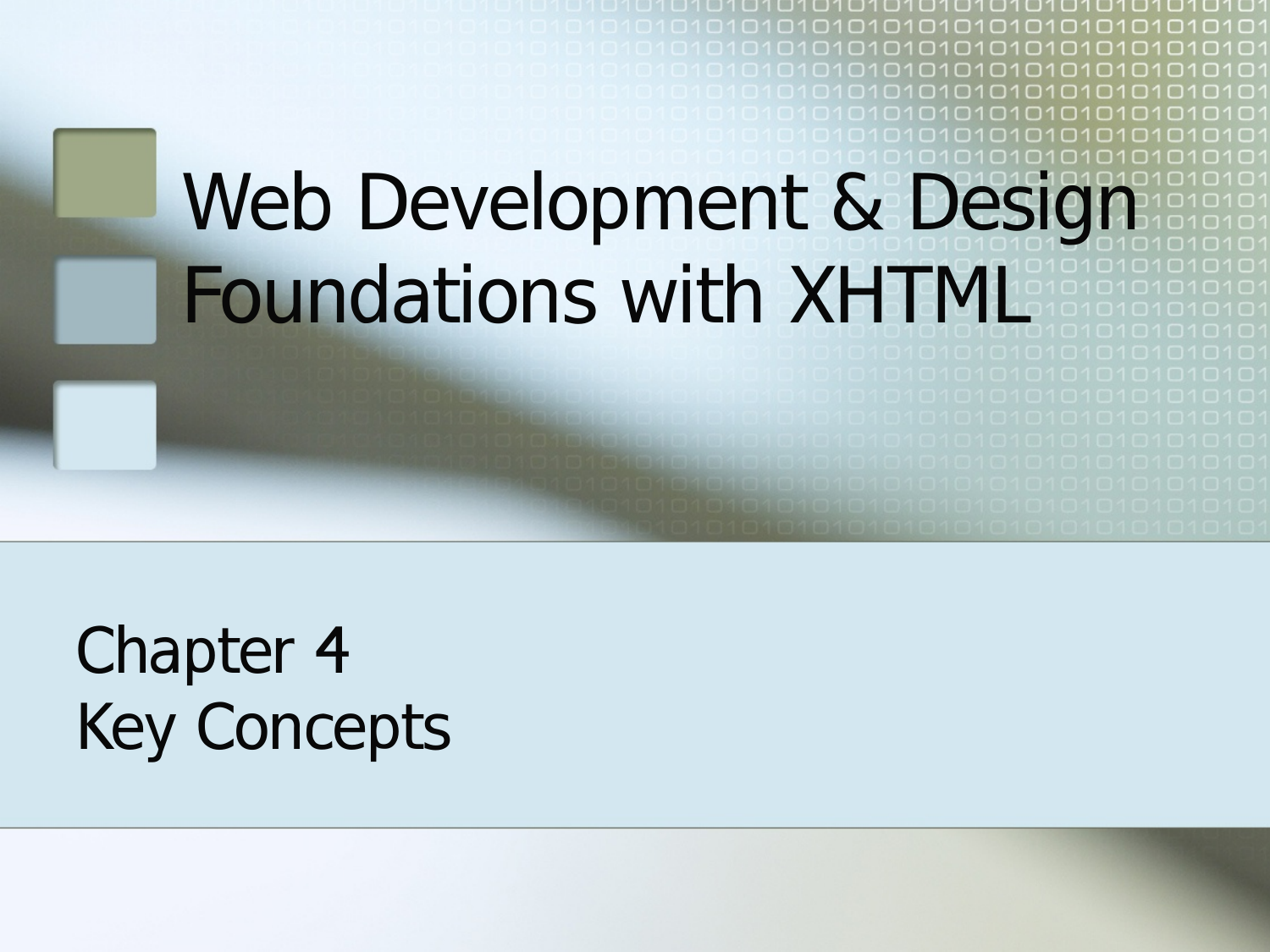

# Web Development & Design Foundations with XHTML
Chapter 4
Key Concepts